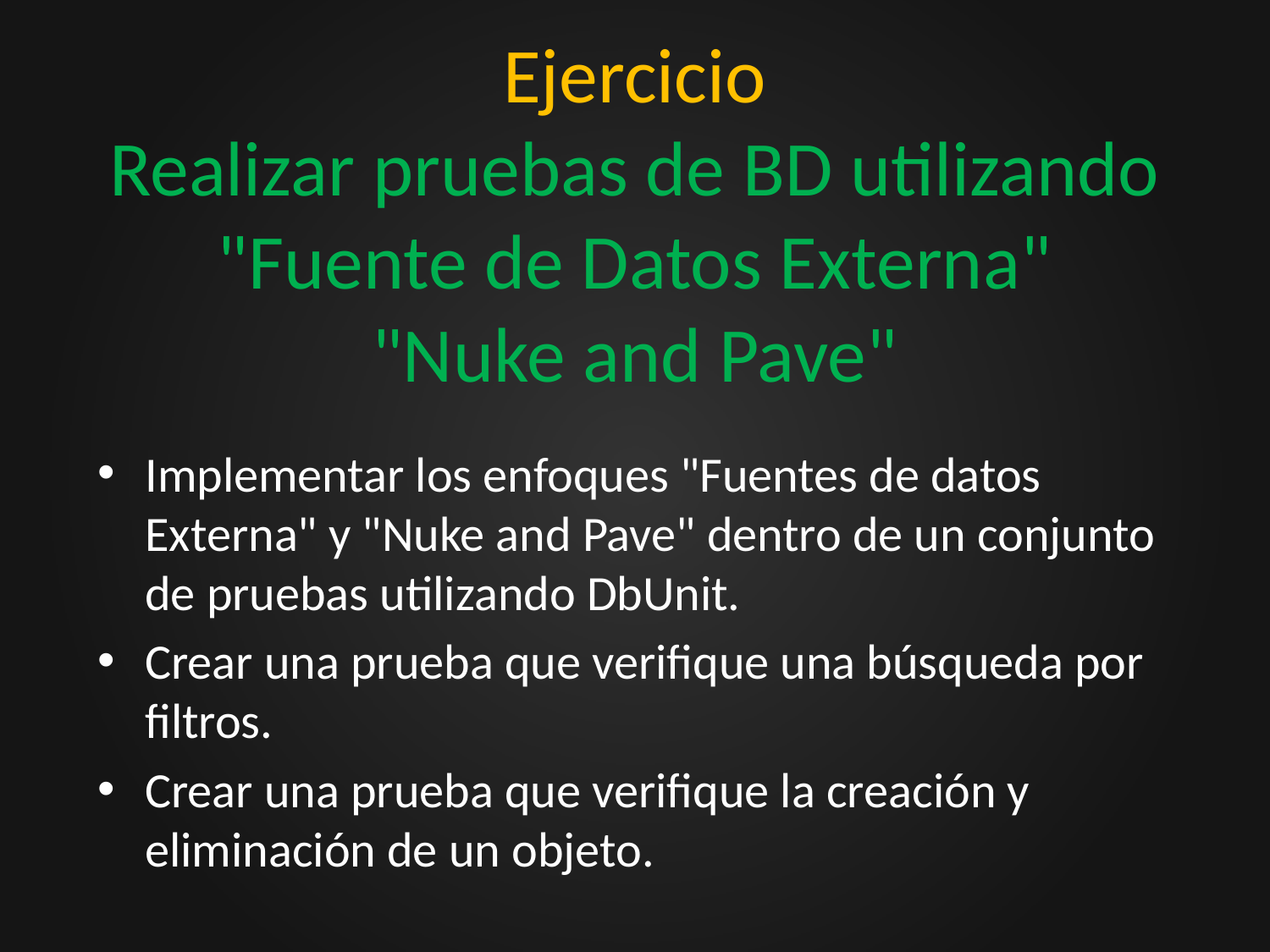

# Ejercicio Realizar pruebas de BD utilizando "Fuente de Datos Externa" "Nuke and Pave"
Implementar los enfoques "Fuentes de datos Externa" y "Nuke and Pave" dentro de un conjunto de pruebas utilizando DbUnit.
Crear una prueba que verifique una búsqueda por filtros.
Crear una prueba que verifique la creación y eliminación de un objeto.